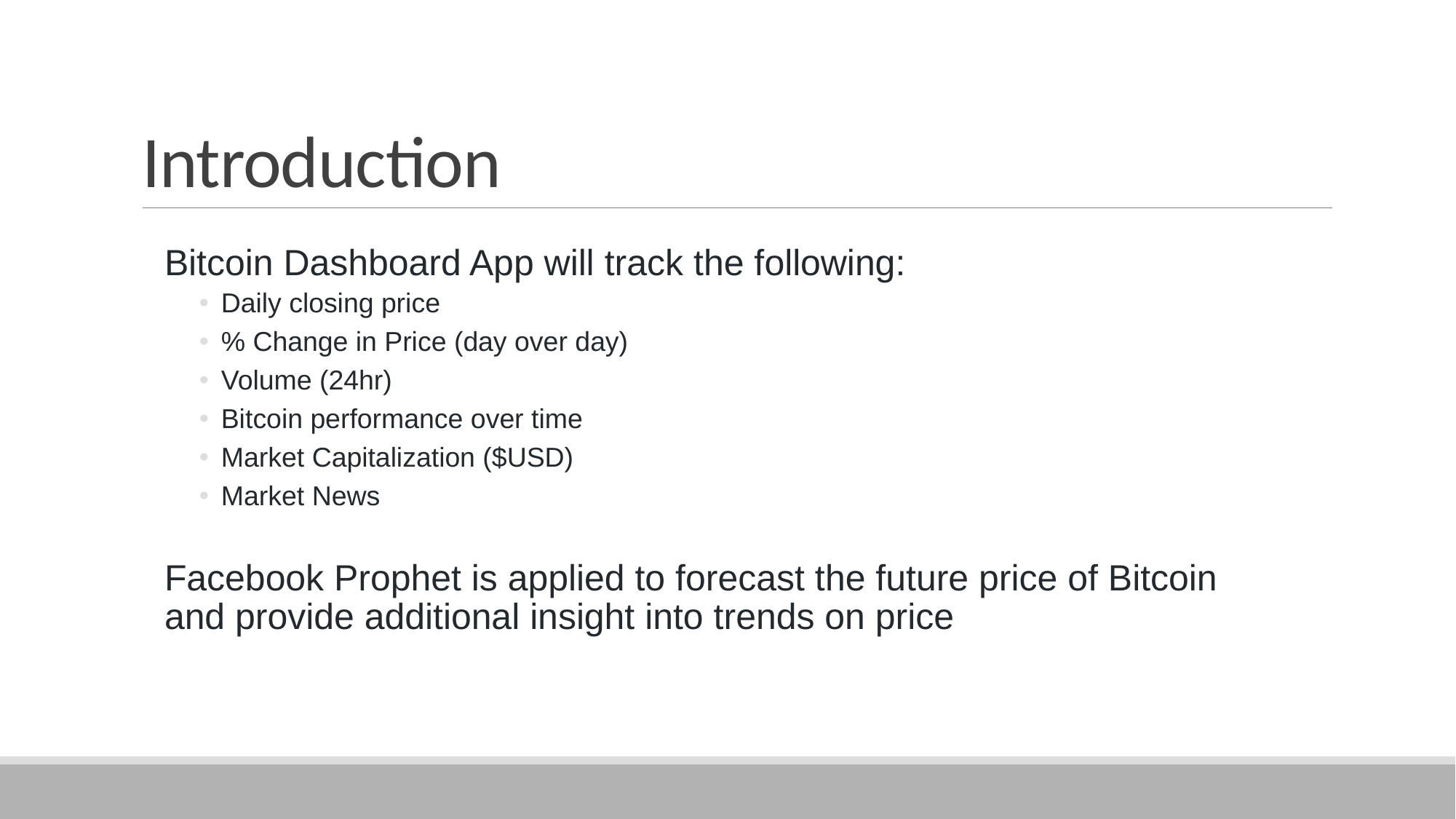

# Introduction
Bitcoin Dashboard App will track the following:
Daily closing price
% Change in Price (day over day)
Volume (24hr)
Bitcoin performance over time
Market Capitalization ($USD)
Market News
Facebook Prophet is applied to forecast the future price of Bitcoin and provide additional insight into trends on price